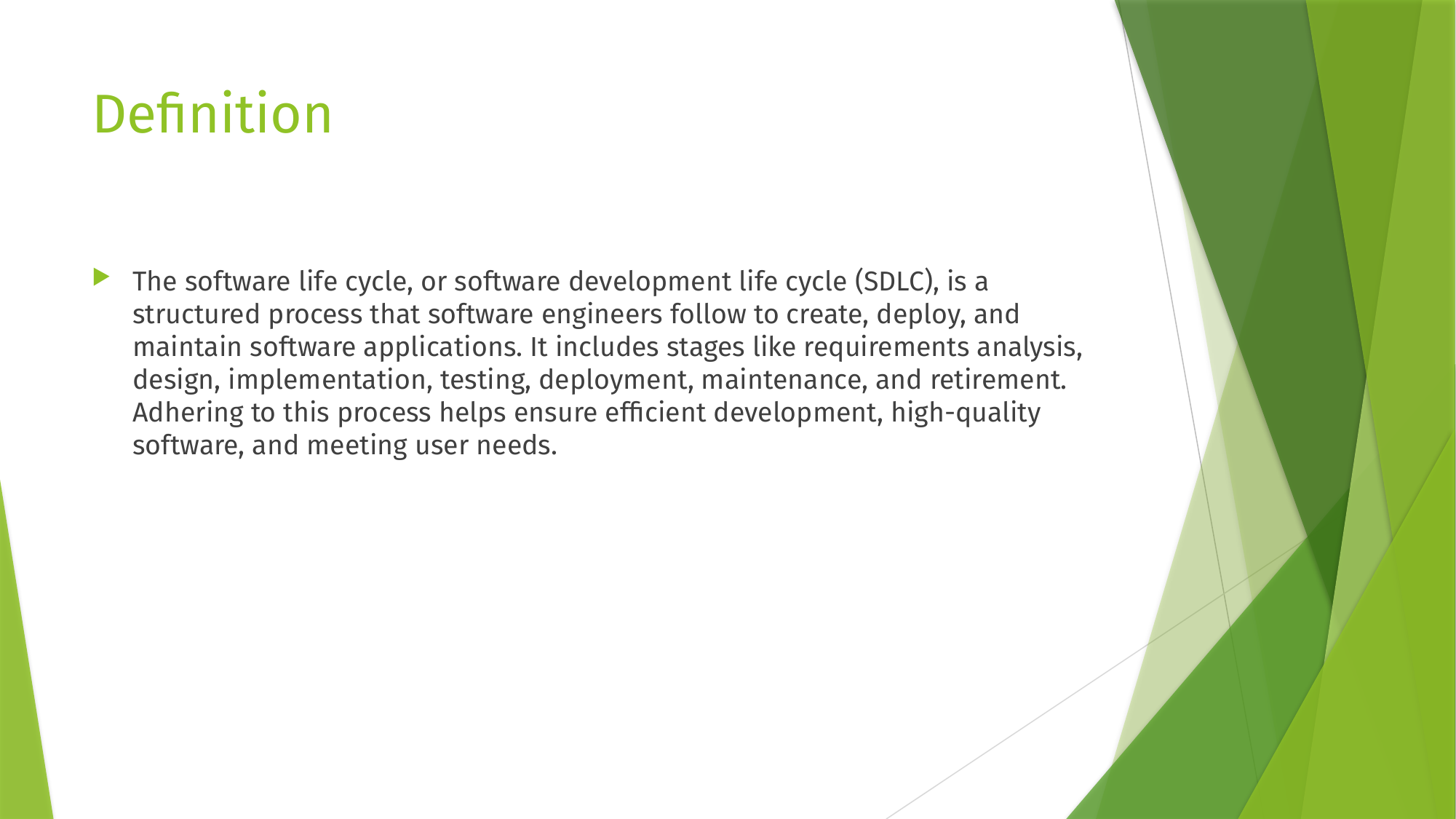

# Definition
The software life cycle, or software development life cycle (SDLC), is a structured process that software engineers follow to create, deploy, and maintain software applications. It includes stages like requirements analysis, design, implementation, testing, deployment, maintenance, and retirement. Adhering to this process helps ensure efficient development, high-quality software, and meeting user needs.